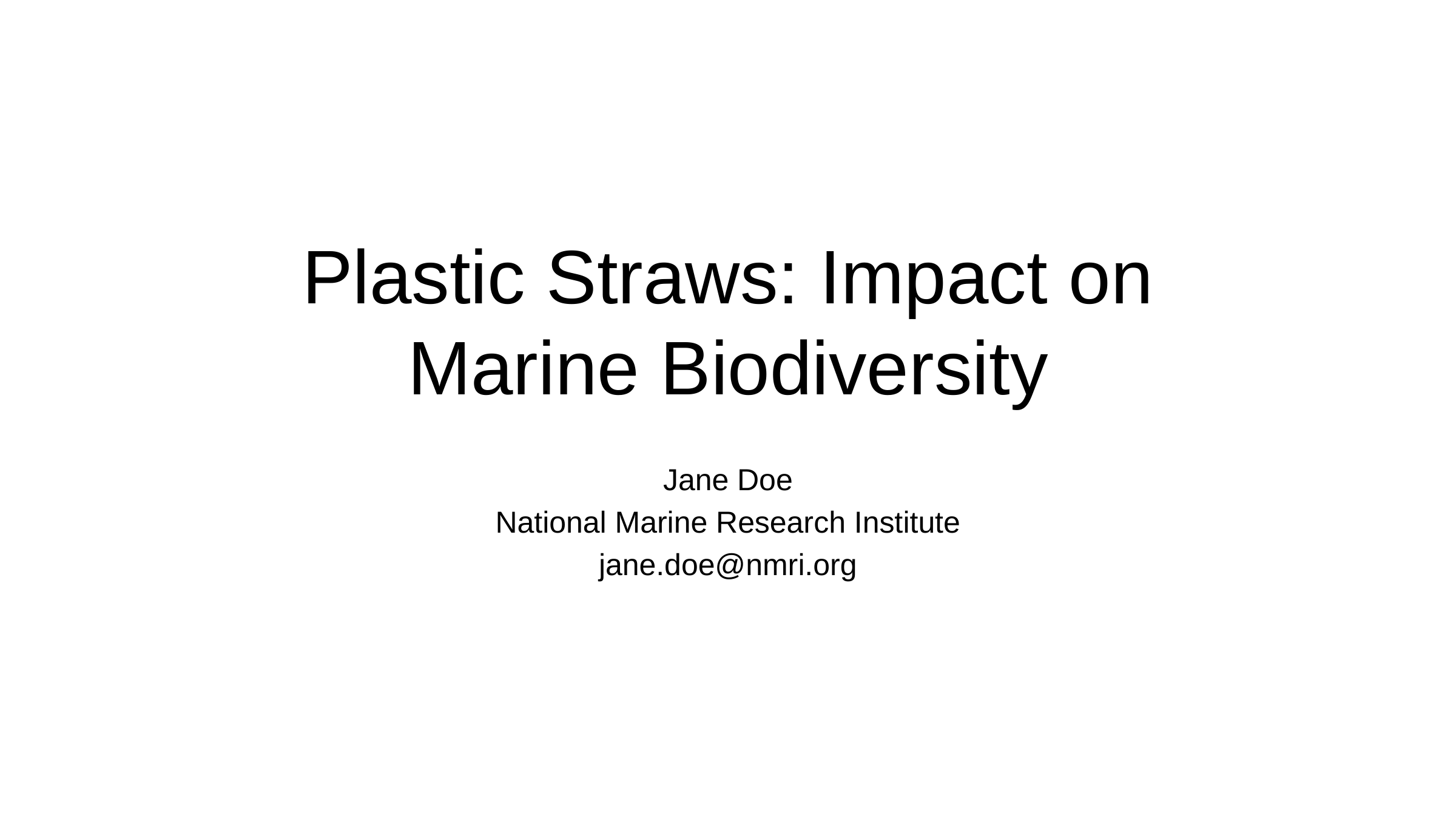

# Plastic Straws: Impact on Marine Biodiversity
Jane Doe
National Marine Research Institute
jane.doe@nmri.org